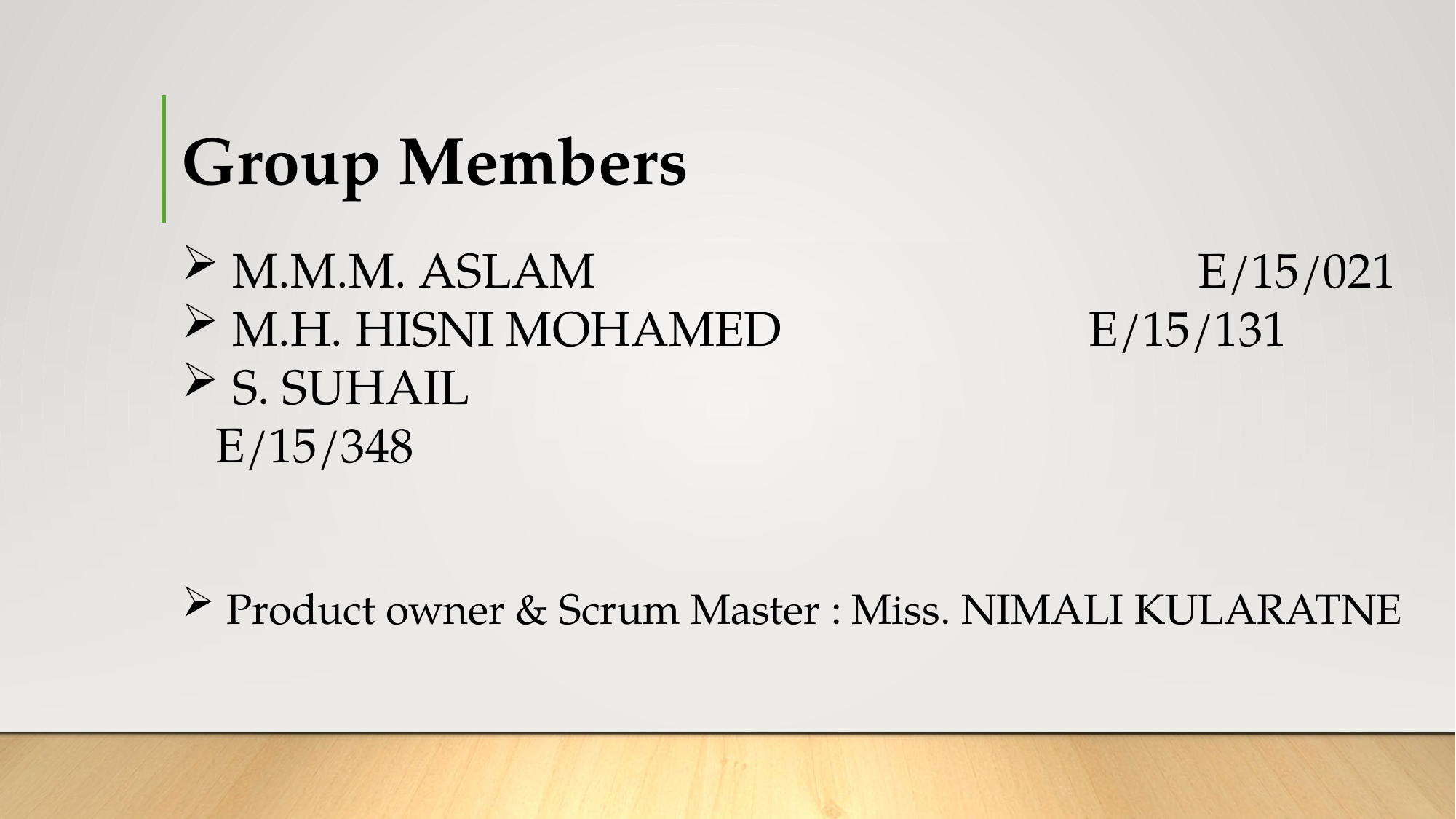

Group Members
 M.M.M. ASLAM						E/15/021
 M.H. HISNI MOHAMED			E/15/131
 S. SUHAIL								E/15/348

 Product owner & Scrum Master : Miss. NIMALI KULARATNE